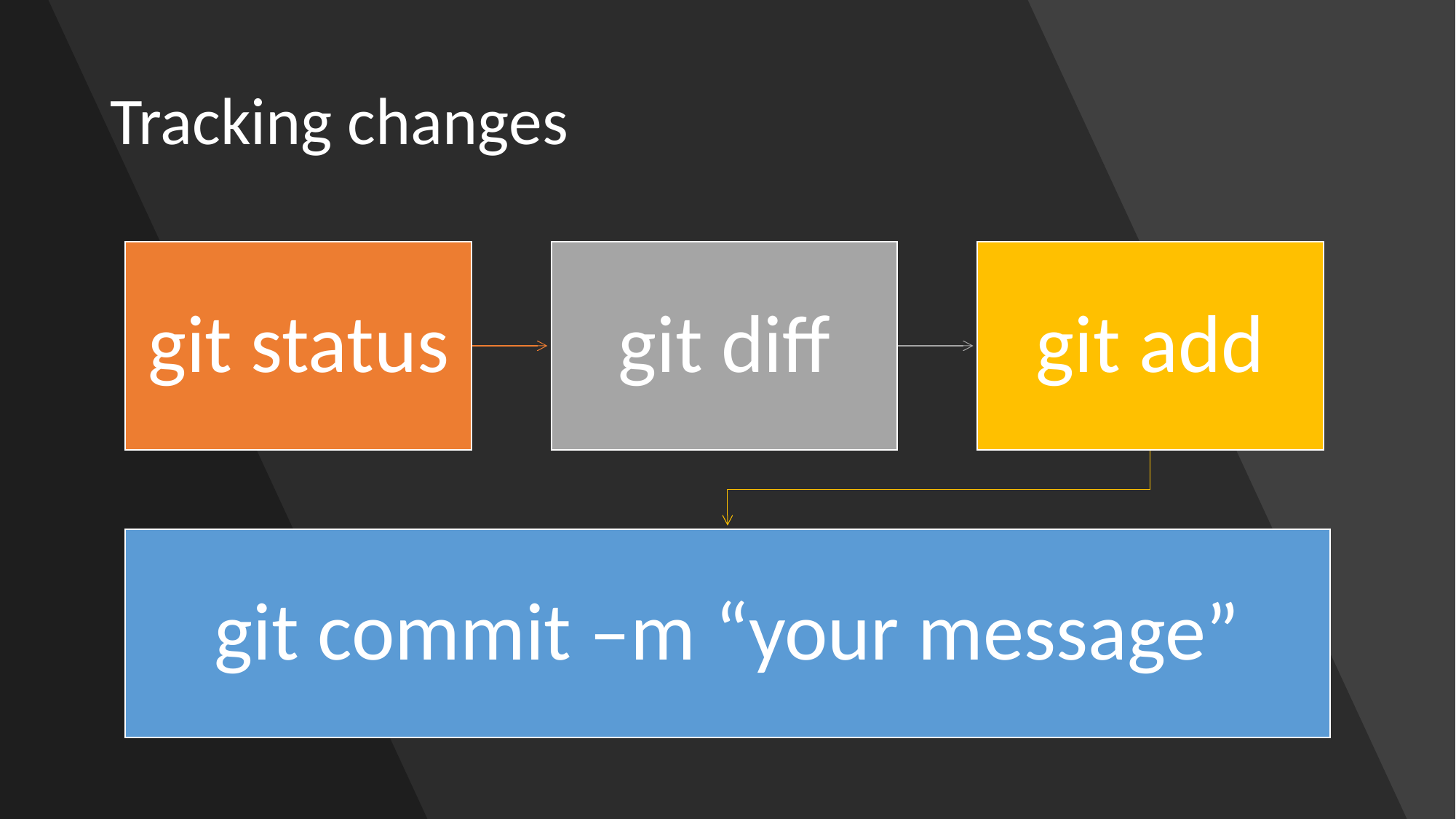

# Tracking changes

git status

git diff

git add
git commit –m “your message”